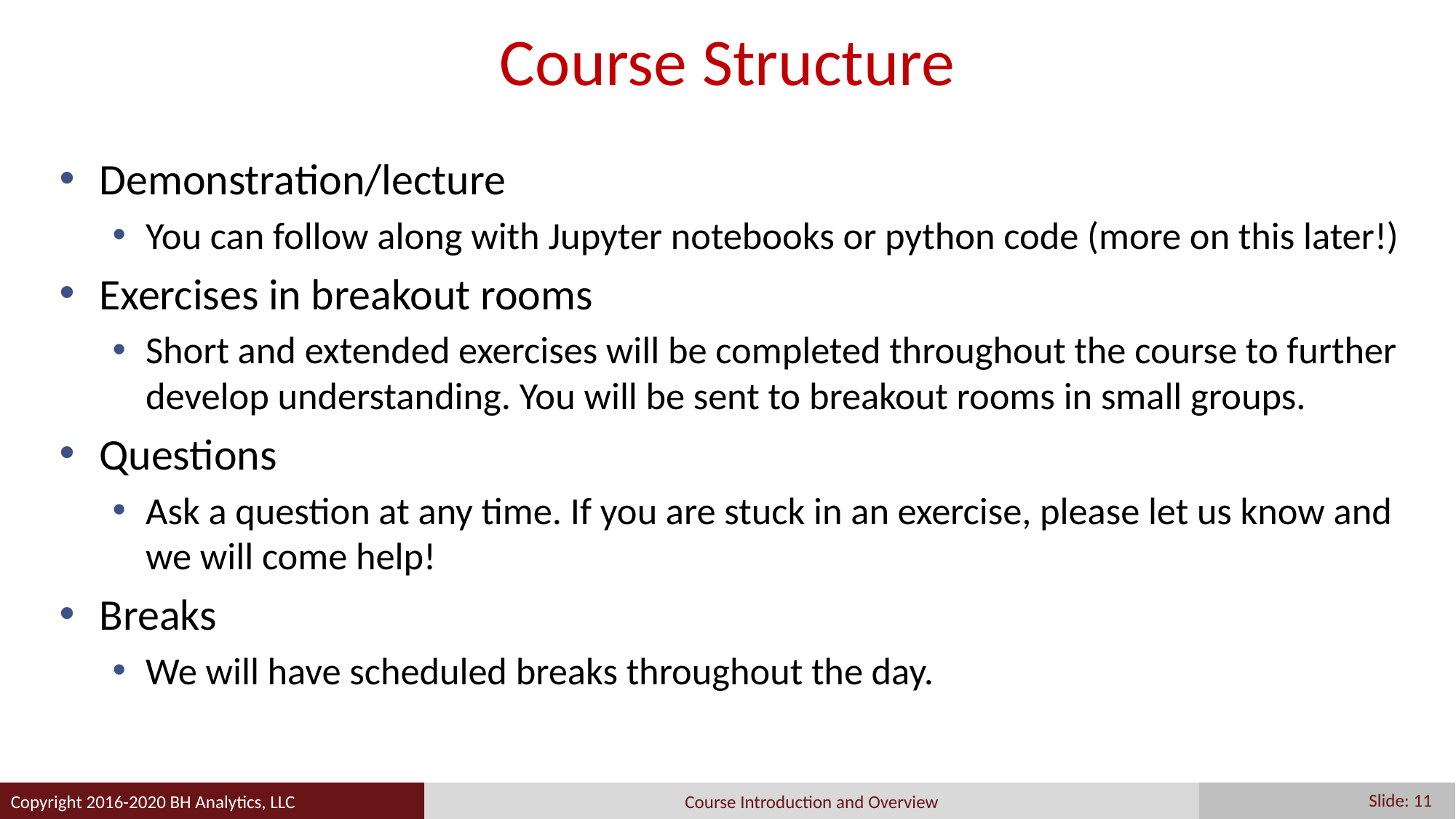

# Course Structure
Demonstration/lecture
You can follow along with Jupyter notebooks or python code (more on this later!)
Exercises in breakout rooms
Short and extended exercises will be completed throughout the course to further develop understanding. You will be sent to breakout rooms in small groups.
Questions
Ask a question at any time. If you are stuck in an exercise, please let us know and we will come help!
Breaks
We will have scheduled breaks throughout the day.